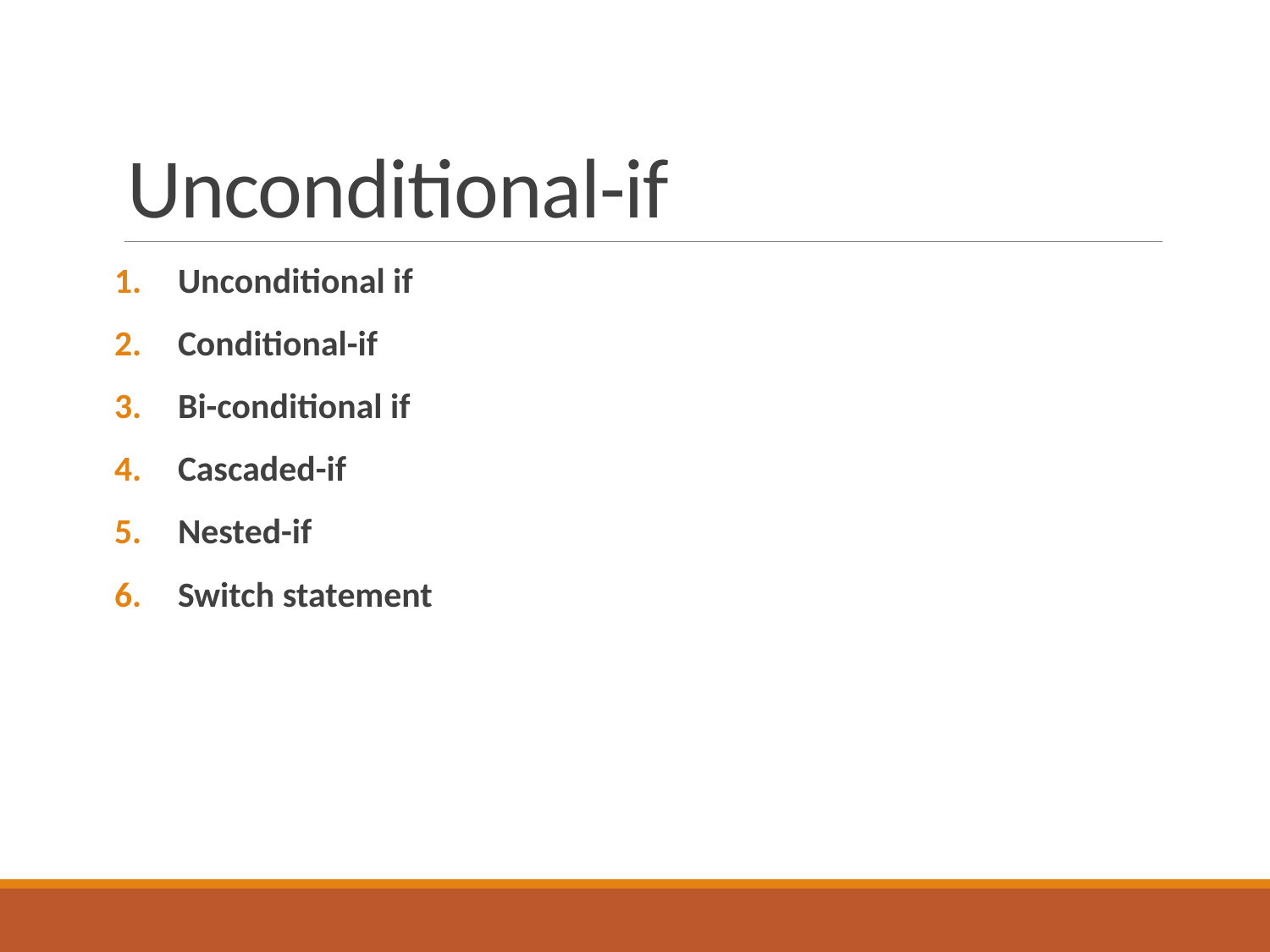

# Unconditional-if
Unconditional if
Conditional-if
Bi-conditional if
Cascaded-if
Nested-if
Switch statement